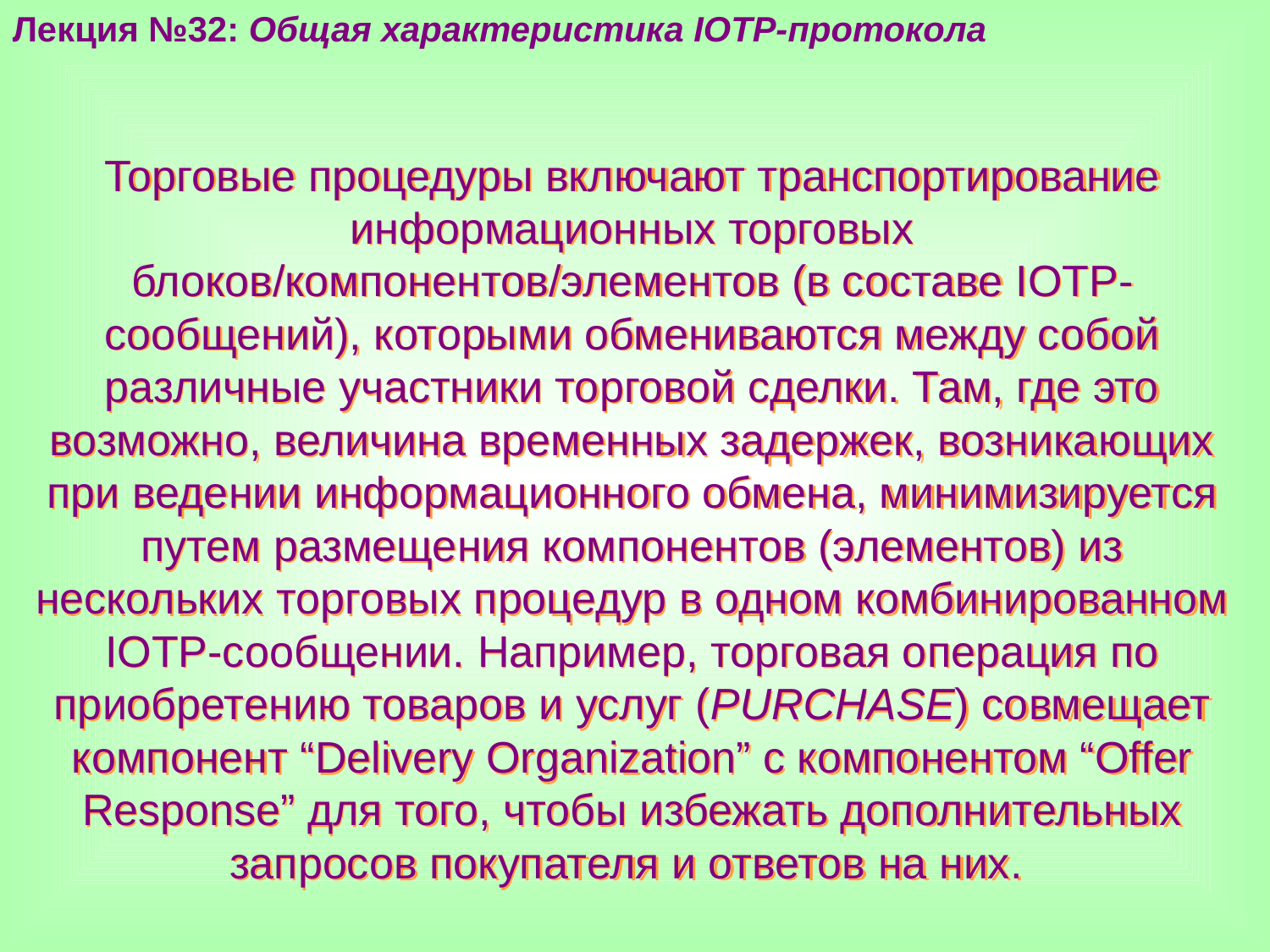

Лекция №32: Общая характеристика IOTP-протокола
Торговые процедуры включают транспортирование информационных торговых блоков/компонентов/элементов (в составе IOTP-сообщений), которыми обмениваются между собой различные участники торговой сделки. Там, где это возможно, величина временных задержек, возникающих при ведении информационного обмена, минимизируется путем размещения компонентов (элементов) из нескольких торговых процедур в одном комбинированном IOTP-сообщении. Например, торговая операция по приобретению товаров и услуг (PURCHASE) совмещает компонент “Delivery Organization” с компонентом “Offer Response” для того, чтобы избежать дополнительных запросов покупателя и ответов на них.